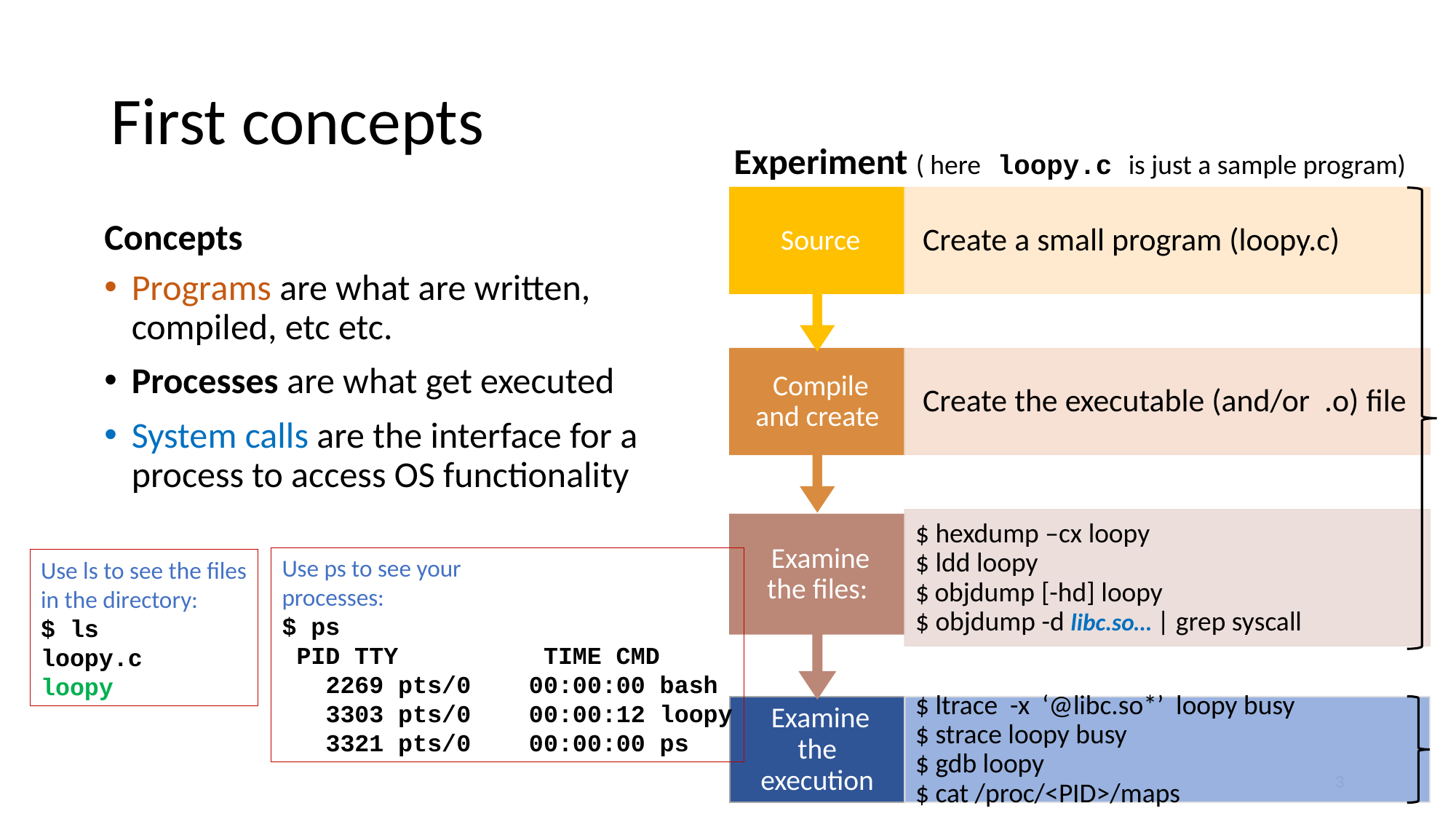

# First concepts
Experiment ( here loopy.c is just a sample program)
Concepts
 Examine the execution
$ ltrace  -x  ‘@libc.so*’  loopy busy
$ strace loopy busy
$ gdb loopy
$ cat /proc/<PID>/maps
 Examine the files:
$ hexdump –cx loopy
$ ldd loopy
$ objdump [-hd] loopy
$ objdump -d libc.so… | grep syscall
 Compile and create
 Create the executable (and/or  .o) file
 Source
 Create a small program (loopy.c)

Programs are what are written, compiled, etc etc.
Processes are what get executed
System calls are the interface for a process to access OS functionality

Use ps to see your
processes:
$ ps
 PID TTY          TIME CMD
   2269 pts/0    00:00:00 bash
   3303 pts/0    00:00:12 loopy
   3321 pts/0    00:00:00 ps
Use ls to see the files
in the directory:
$ ls
loopy.c
loopy

3